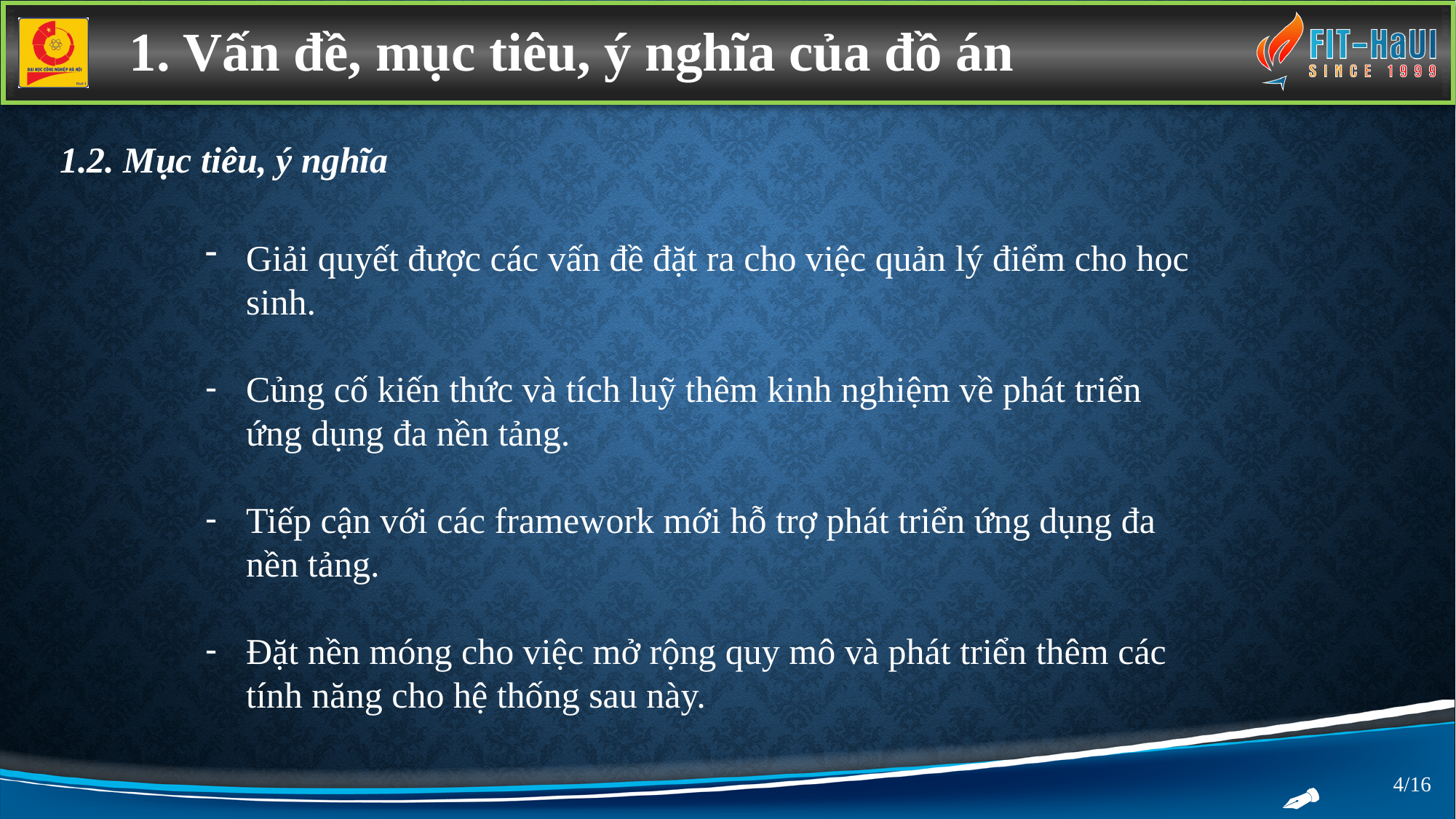

1. Vấn đề, mục tiêu, ý nghĩa của đồ án
1.2. Mục tiêu, ý nghĩa
Giải quyết được các vấn đề đặt ra cho việc quản lý điểm cho học sinh.

Củng cố kiến thức và tích luỹ thêm kinh nghiệm về phát triển ứng dụng đa nền tảng.

Tiếp cận với các framework mới hỗ trợ phát triển ứng dụng đa nền tảng.

Đặt nền móng cho việc mở rộng quy mô và phát triển thêm các tính năng cho hệ thống sau này.
4/16